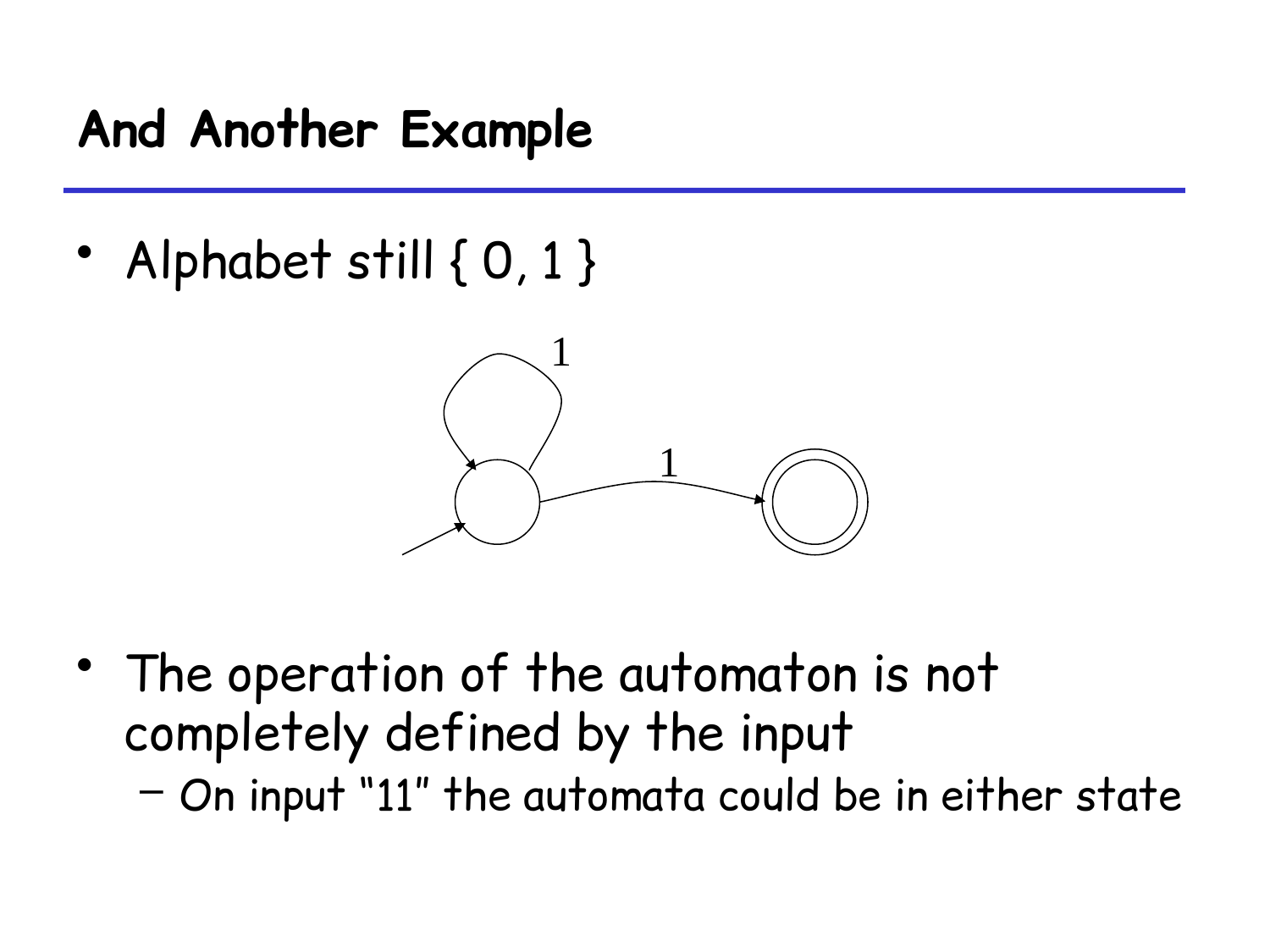

# And Another Example
Alphabet still { 0, 1 }

The operation of the automaton is not completely defined by the input
On input “11” the automata could be in either state
1

1

8